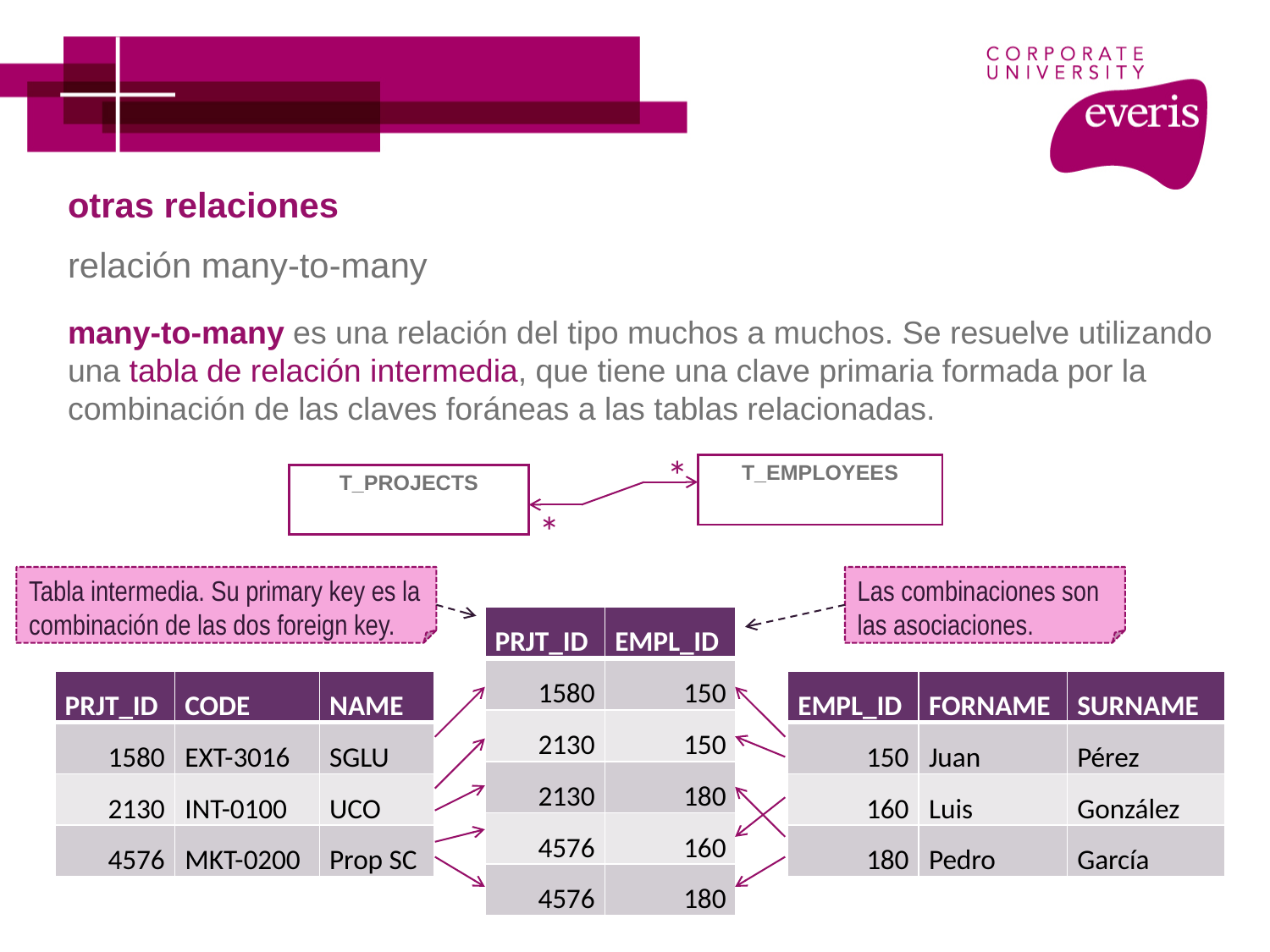

# otras relaciones
relación many-to-many
many-to-many es una relación del tipo muchos a muchos. Se resuelve utilizando una tabla de relación intermedia, que tiene una clave primaria formada por la combinación de las claves foráneas a las tablas relacionadas.

*
| T\_EMPLOYEES |
| --- |
| T\_PROJECTS |
| --- |
*
Tabla intermedia. Su primary key es la combinación de las dos foreign key.
Las combinaciones son las asociaciones.
| PRJT\_ID | EMPL\_ID |
| --- | --- |
| 1580 | 150 |
| 2130 | 150 |
| 2130 | 180 |
| 4576 | 160 |
| 4576 | 180 |
| PRJT\_ID | CODE | NAME |
| --- | --- | --- |
| 1580 | EXT-3016 | SGLU |
| 2130 | INT-0100 | UCO |
| 4576 | MKT-0200 | Prop SC |
| EMPL\_ID | FORNAME | SURNAME |
| --- | --- | --- |
| 150 | Juan | Pérez |
| 160 | Luis | González |
| 180 | Pedro | García |